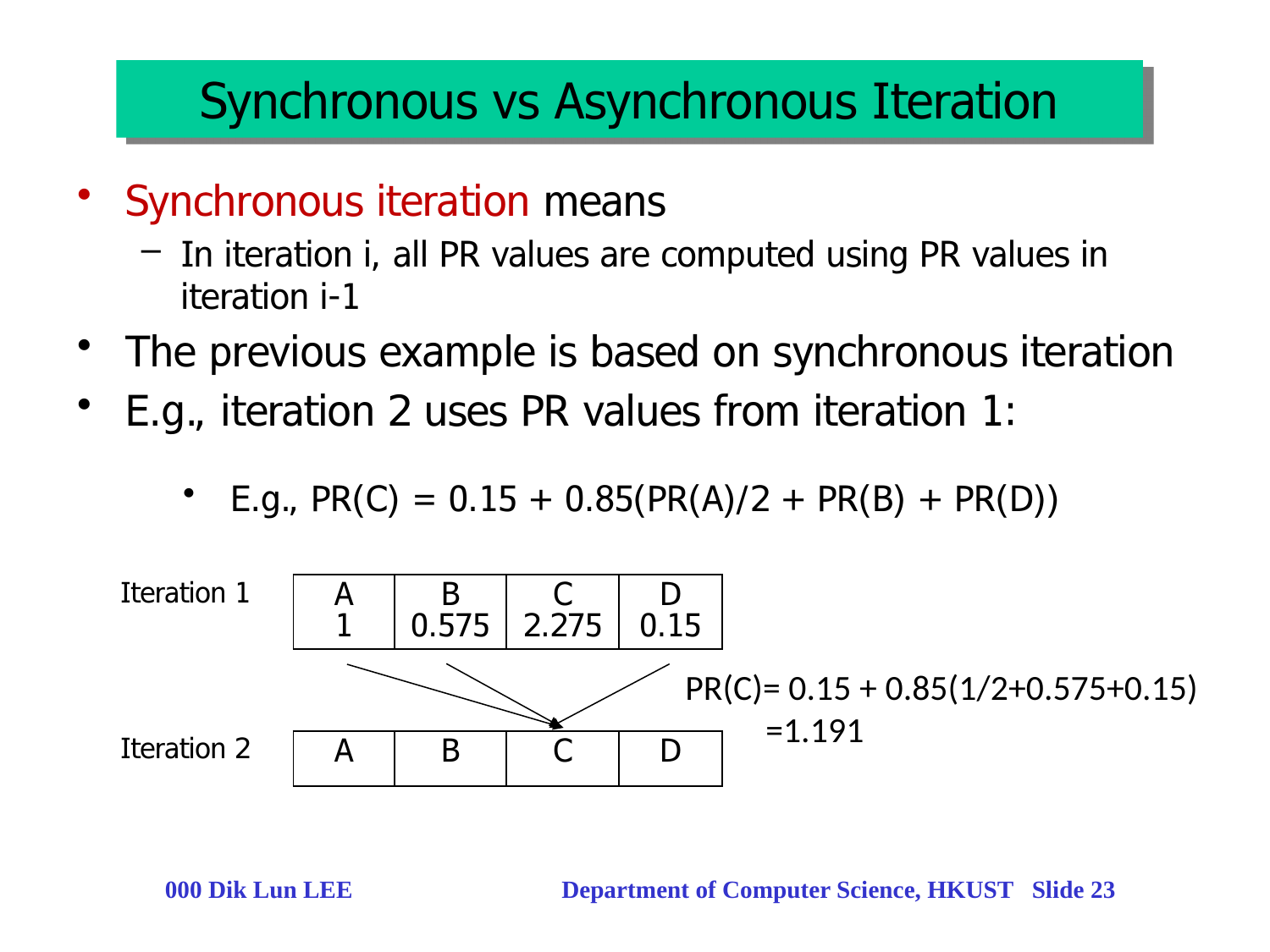

# Synchronous vs Asynchronous Iteration
Synchronous iteration means
In iteration i, all PR values are computed using PR values in iteration i-1
The previous example is based on synchronous iteration
E.g., iteration 2 uses PR values from iteration 1:

E.g., PR(C) = 0.15 + 0.85(PR(A)/2 + PR(B) + PR(D))
| Iteration 1 | A 1 | B 0.575 | C 2.275 | D 0.15 |
| --- | --- | --- | --- | --- |
PR(C)= 0.15 + 0.85(1/2+0.575+0.15)
          =1.191
| Iteration 2 | A | B | C | D |
| --- | --- | --- | --- | --- |
000 Dik Lun LEE                                  Department of Computer Science, HKUST   Slide 23